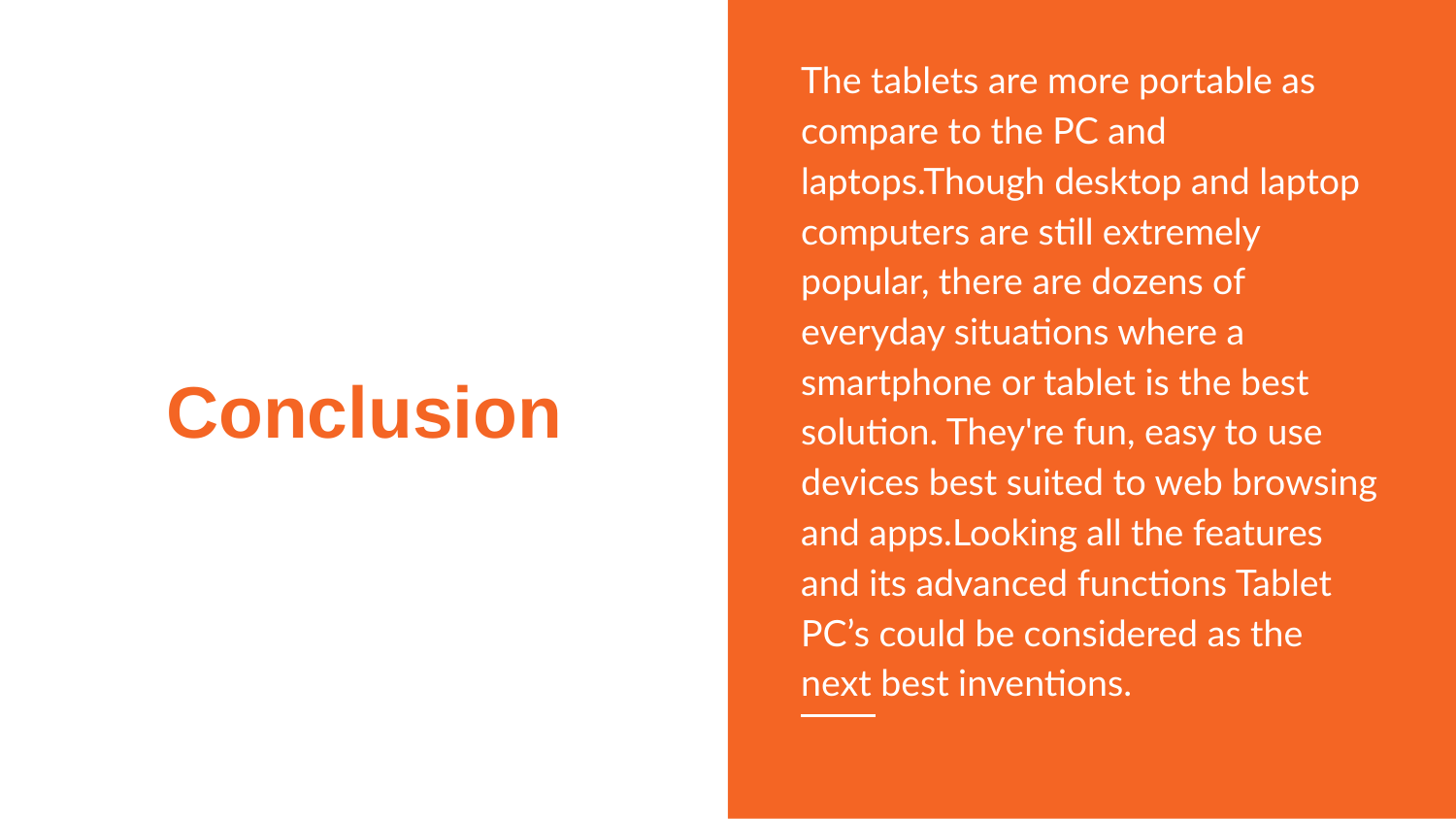

The tablets are more portable as compare to the PC and laptops.Though desktop and laptop computers are still extremely popular, there are dozens of everyday situations where a smartphone or tablet is the best solution. They're fun, easy to use devices best suited to web browsing and apps.Looking all the features and its advanced functions Tablet PC’s could be considered as the next best inventions.
# Conclusion